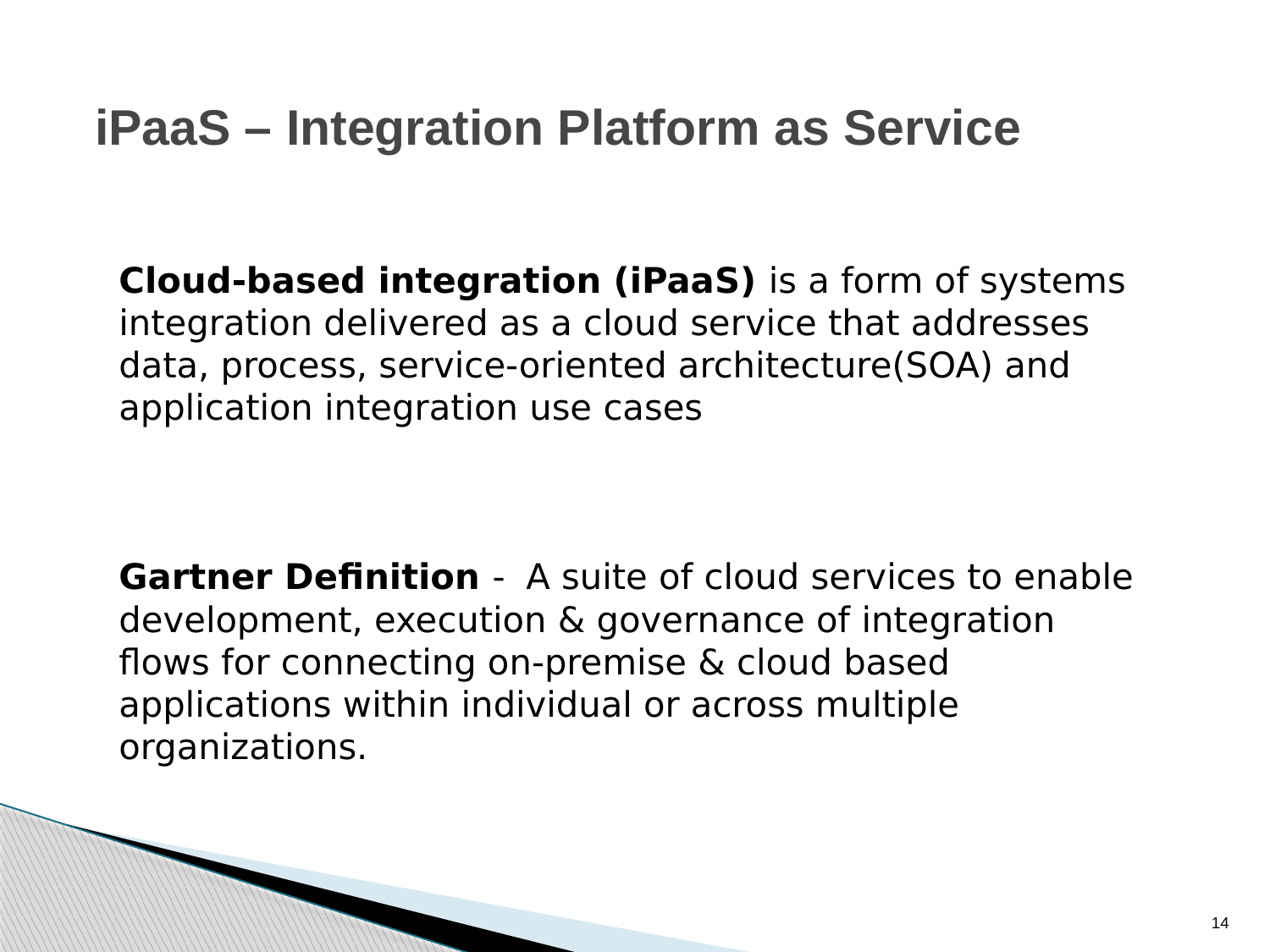

# iPaaS – Integration Platform as Service
Cloud-based integration (iPaaS) is a form of systems integration delivered as a cloud service that addresses data, process, service-oriented architecture(SOA) and application integration use cases

Gartner Definition -  A suite of cloud services to enable development, execution & governance of integration flows for connecting on-premise & cloud based  applications within individual or across multiple organizations.